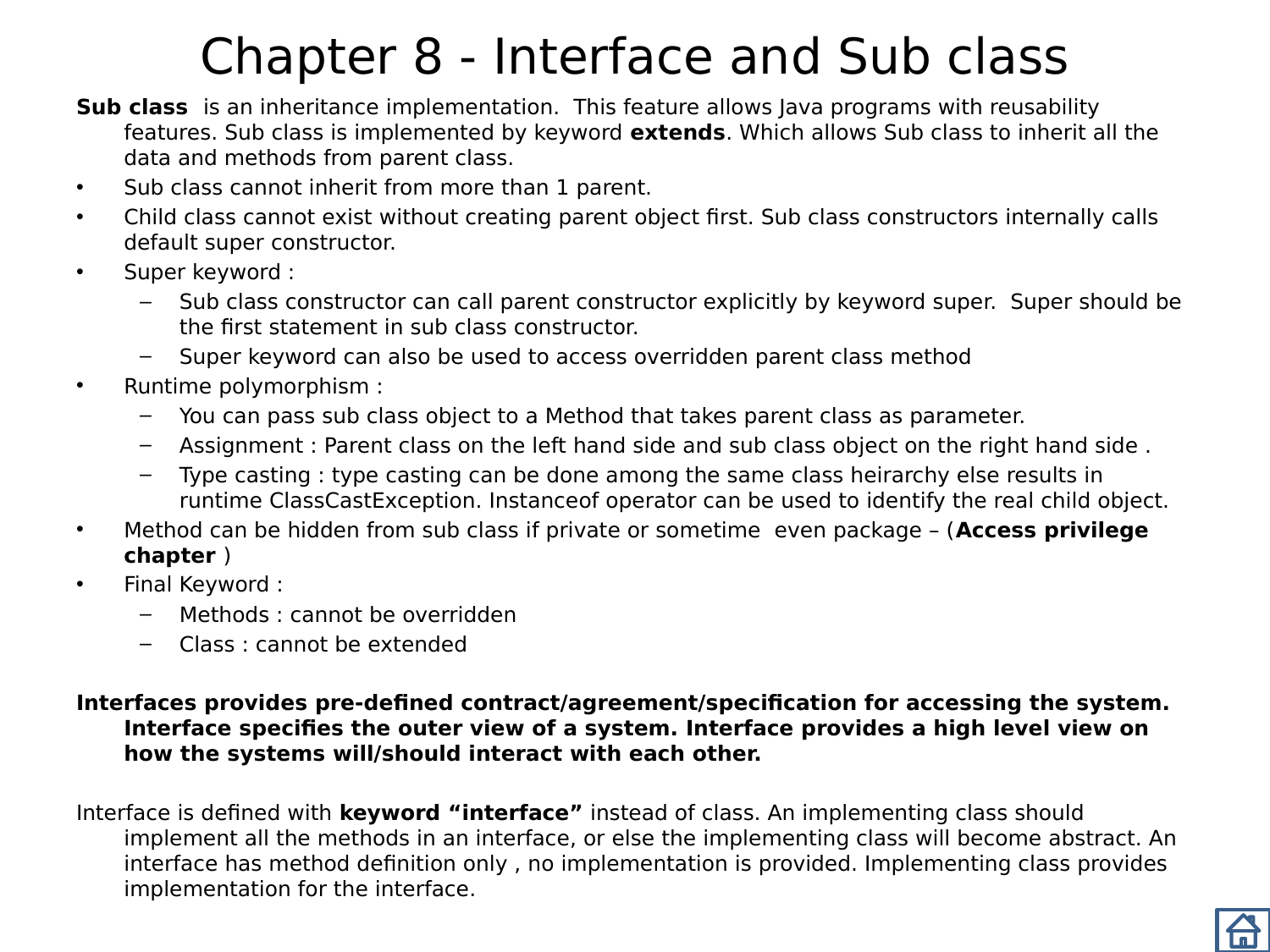

# Chapter 8 - Interface and Sub class
Sub class  is an inheritance implementation.  This feature allows Java programs with reusability features. Sub class is implemented by keyword extends. Which allows Sub class to inherit all the data and methods from parent class.
Sub class cannot inherit from more than 1 parent.
Child class cannot exist without creating parent object first. Sub class constructors internally calls default super constructor.
Super keyword :
Sub class constructor can call parent constructor explicitly by keyword super.  Super should be the first statement in sub class constructor.
Super keyword can also be used to access overridden parent class method
Runtime polymorphism :
You can pass sub class object to a Method that takes parent class as parameter.
Assignment : Parent class on the left hand side and sub class object on the right hand side .
Type casting : type casting can be done among the same class heirarchy else results in runtime ClassCastException. Instanceof operator can be used to identify the real child object.
Method can be hidden from sub class if private or sometime  even package – (Access privilege chapter )
Final Keyword :
Methods : cannot be overridden
Class : cannot be extended

Interfaces provides pre-defined contract/agreement/specification for accessing the system. Interface specifies the outer view of a system. Interface provides a high level view on how the systems will/should interact with each other.

Interface is defined with keyword “interface” instead of class. An implementing class should implement all the methods in an interface, or else the implementing class will become abstract. An interface has method definition only , no implementation is provided. Implementing class provides implementation for the interface.